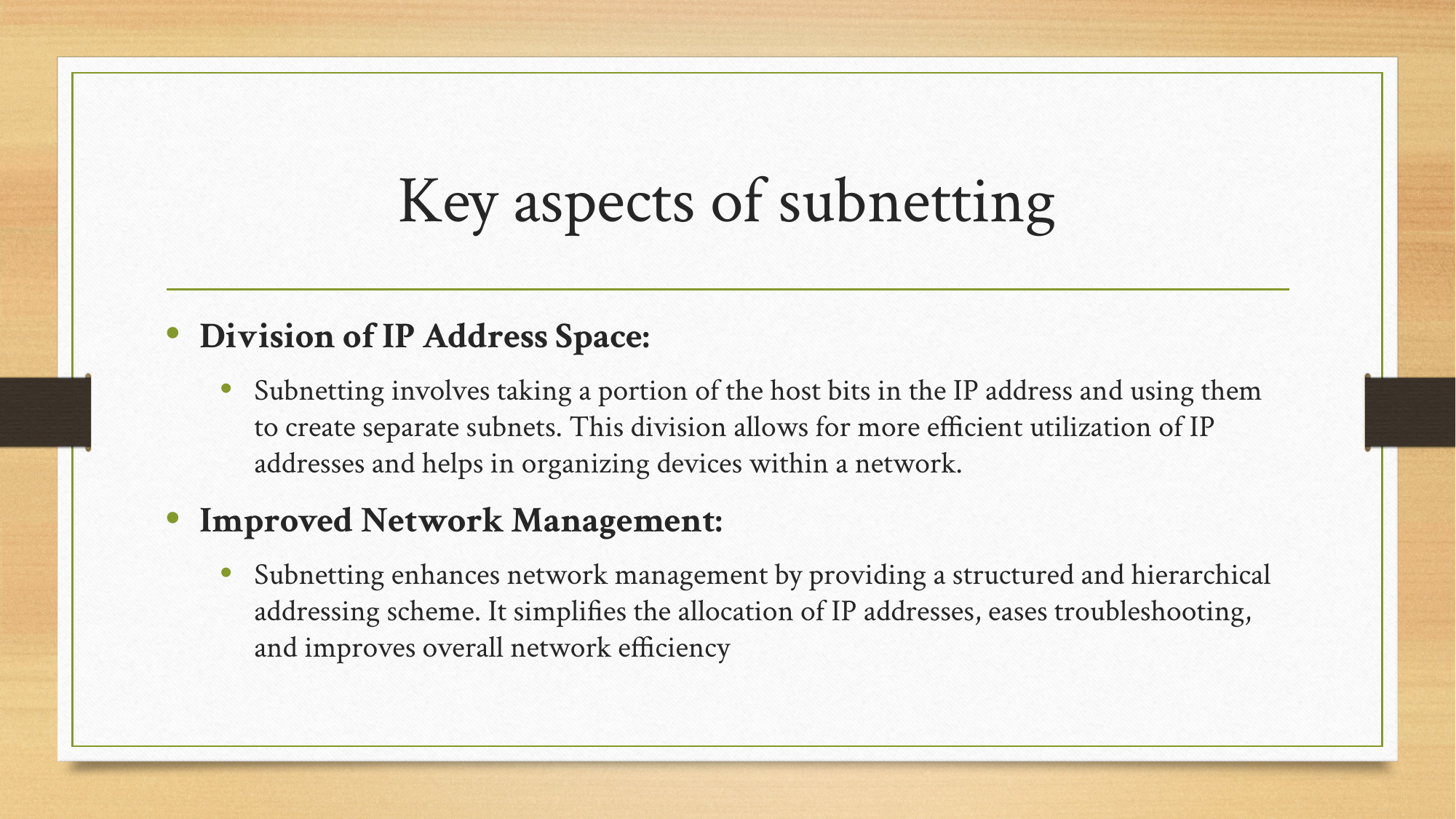

# Key aspects of subnetting
Division of IP Address Space:
Subnetting involves taking a portion of the host bits in the IP address and using them to create separate subnets. This division allows for more efficient utilization of IP addresses and helps in organizing devices within a network.
Improved Network Management:
Subnetting enhances network management by providing a structured and hierarchical addressing scheme. It simplifies the allocation of IP addresses, eases troubleshooting, and improves overall network efficiency